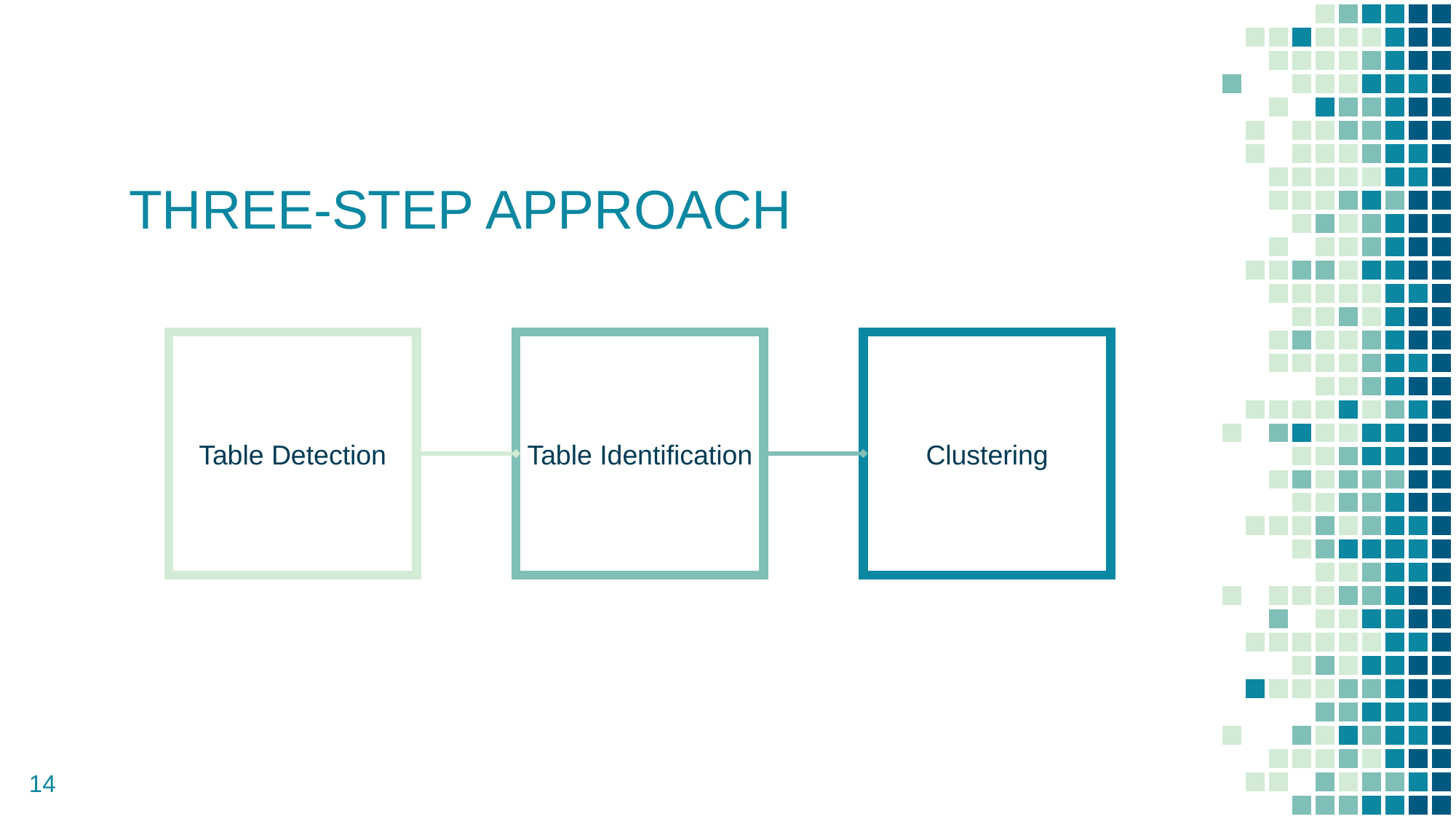

# THREE-STEP APPROACH
Clustering
Table Identification
Table Detection
14